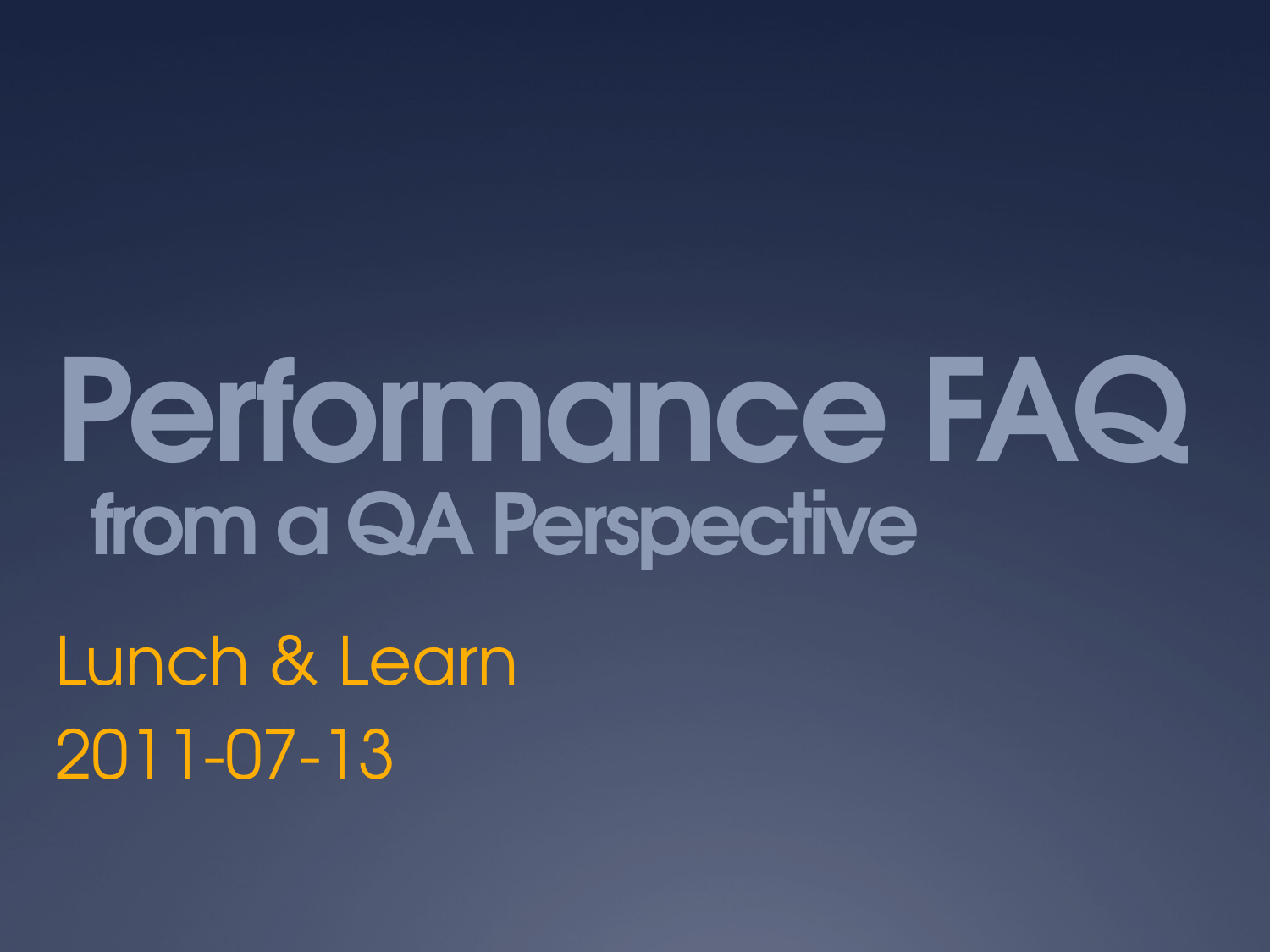

# Performance FAQ from a QA Perspective
Lunch & Learn
2011-07-13